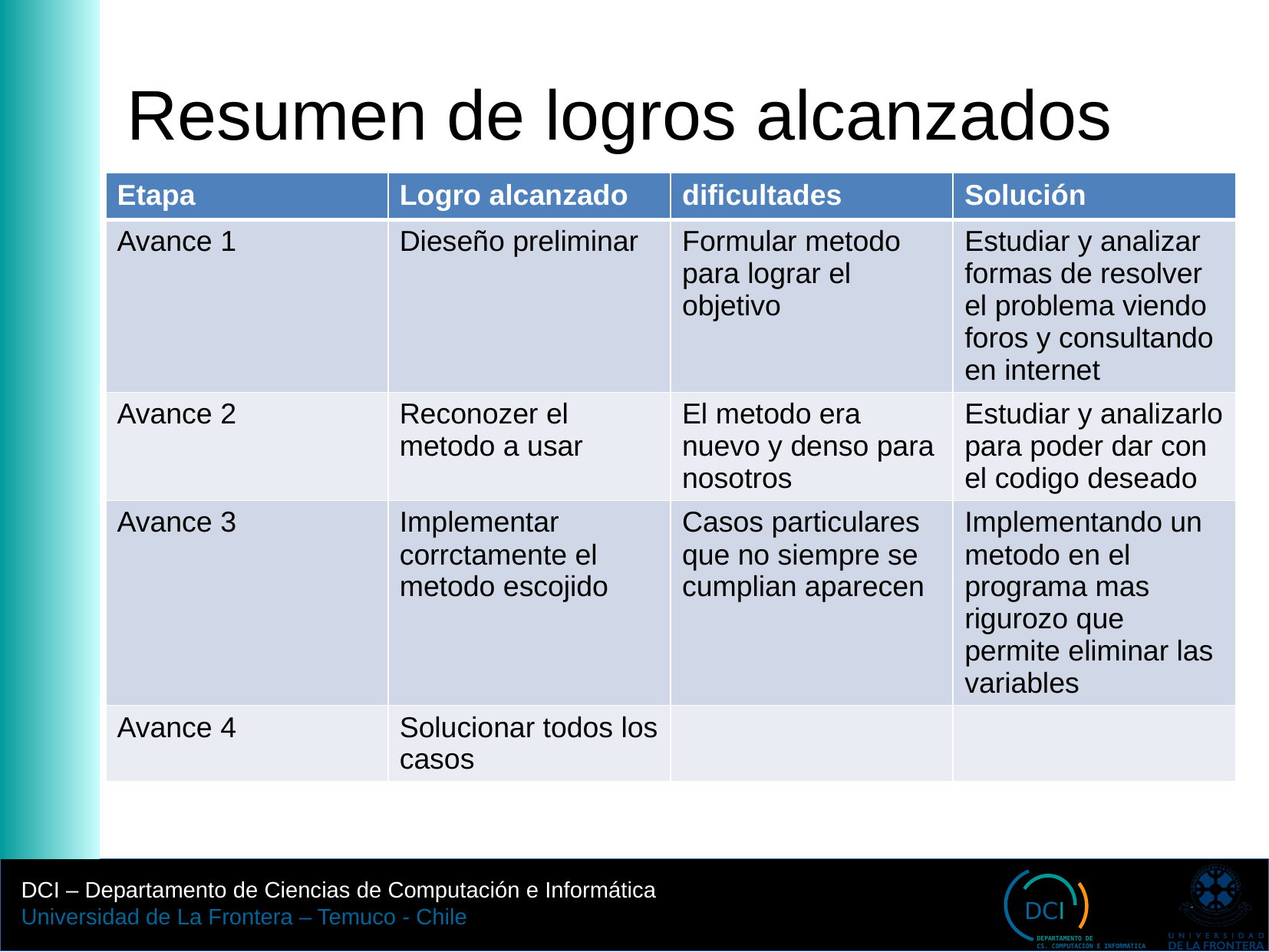

Resumen de logros alcanzados
| Etapa | Logro alcanzado | dificultades | Solución |
| --- | --- | --- | --- |
| Avance 1 | Dieseño preliminar | Formular metodo para lograr el objetivo | Estudiar y analizar formas de resolver el problema viendo foros y consultando en internet |
| Avance 2 | Reconozer el metodo a usar | El metodo era nuevo y denso para nosotros | Estudiar y analizarlo para poder dar con el codigo deseado |
| Avance 3 | Implementar corrctamente el metodo escojido | Casos particulares que no siempre se cumplian aparecen | Implementando un metodo en el programa mas rigurozo que permite eliminar las variables |
| Avance 4 | Solucionar todos los casos |  |  |